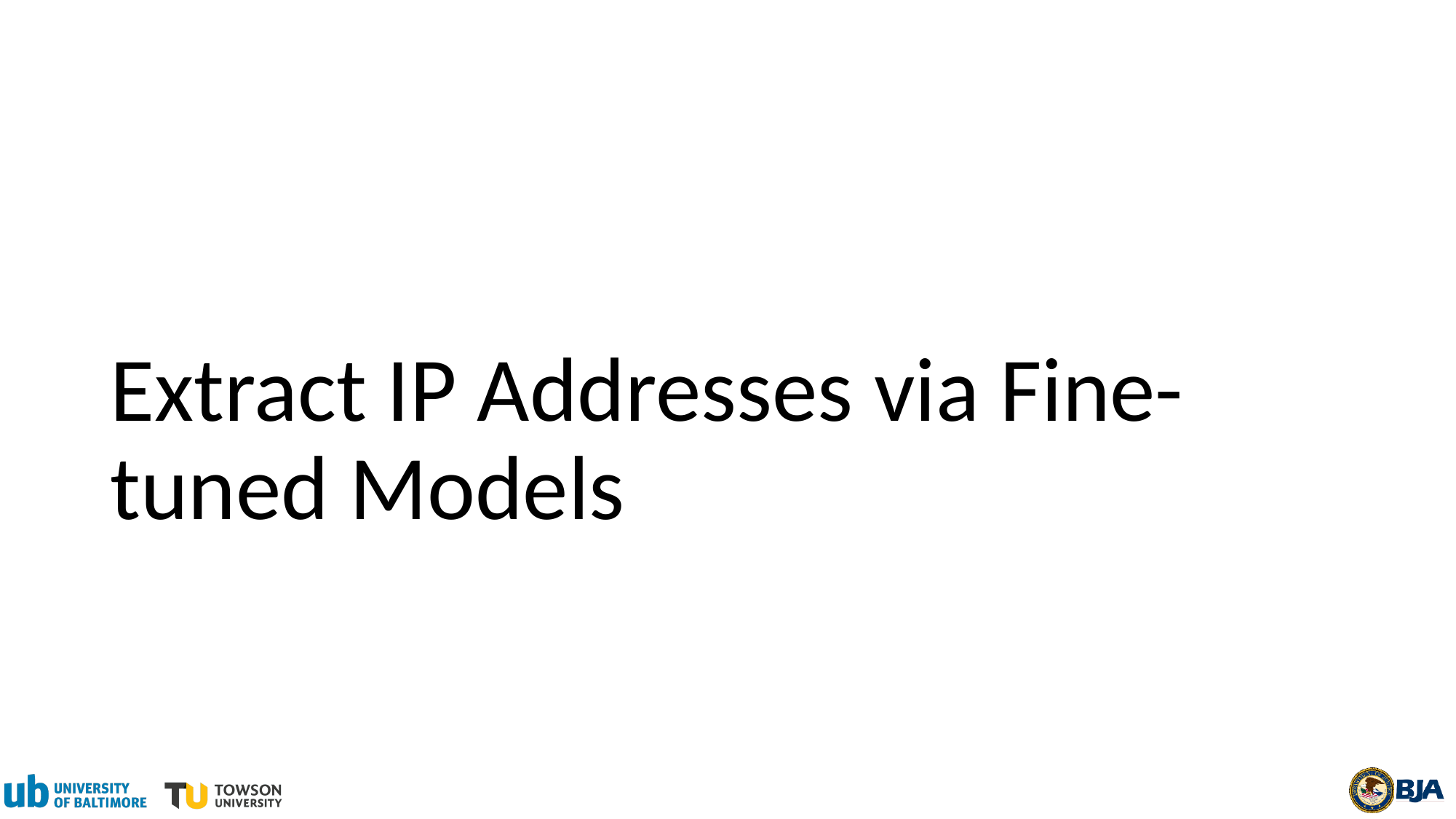

# Extract IP Addresses via Fine-tuned Models